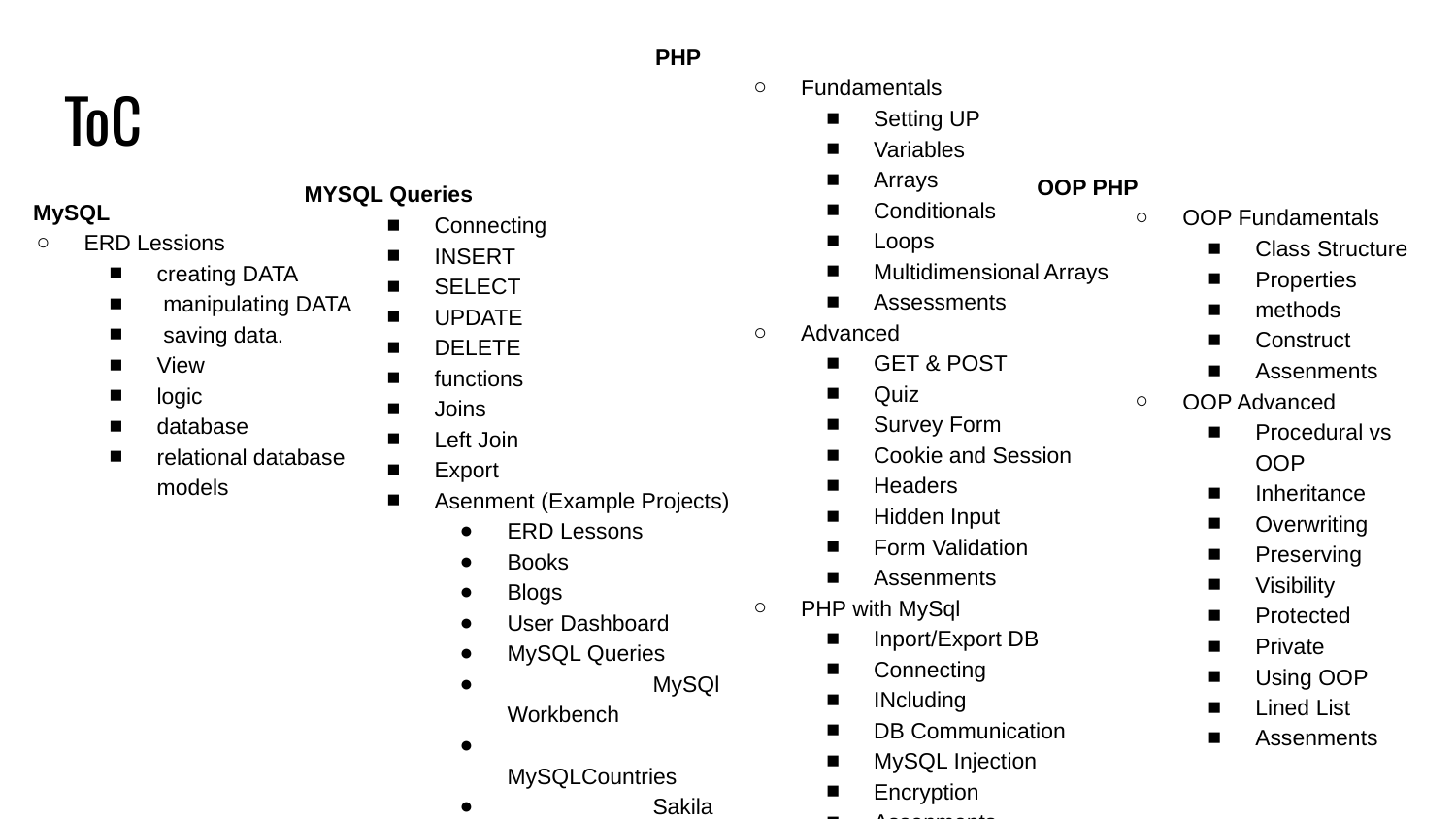

PHP
Fundamentals
Setting UP
Variables
Arrays
Conditionals
Loops
Multidimensional Arrays
Assessments
Advanced
GET & POST
Quiz
Survey Form
Cookie and Session
Headers
Hidden Input
Form Validation
Assenments
PHP with MySql
Inport/Export DB
Connecting
INcluding
DB Communication
MySQL Injection
Encryption
Assenments

# ToC
OOP PHP
OOP Fundamentals
Class Structure
Properties
methods
Construct
Assenments
OOP Advanced
Procedural vs OOP
Inheritance
Overwriting
Preserving
Visibility
Protected
Private
Using OOP
Lined List
Assenments

              MYSQL Queries
Connecting
INSERT
SELECT
UPDATE
DELETE
functions
Joins
Left Join
Export
Asenment (Example Projects)
ERD Lessons
Books
Blogs
User Dashboard
MySQL Queries
	MySQl Workbench
	MySQLCountries
	Sakila

               MySQL
ERD Lessions
creating DATA
 manipulating DATA
 saving data.
View
logic
database
relational database models